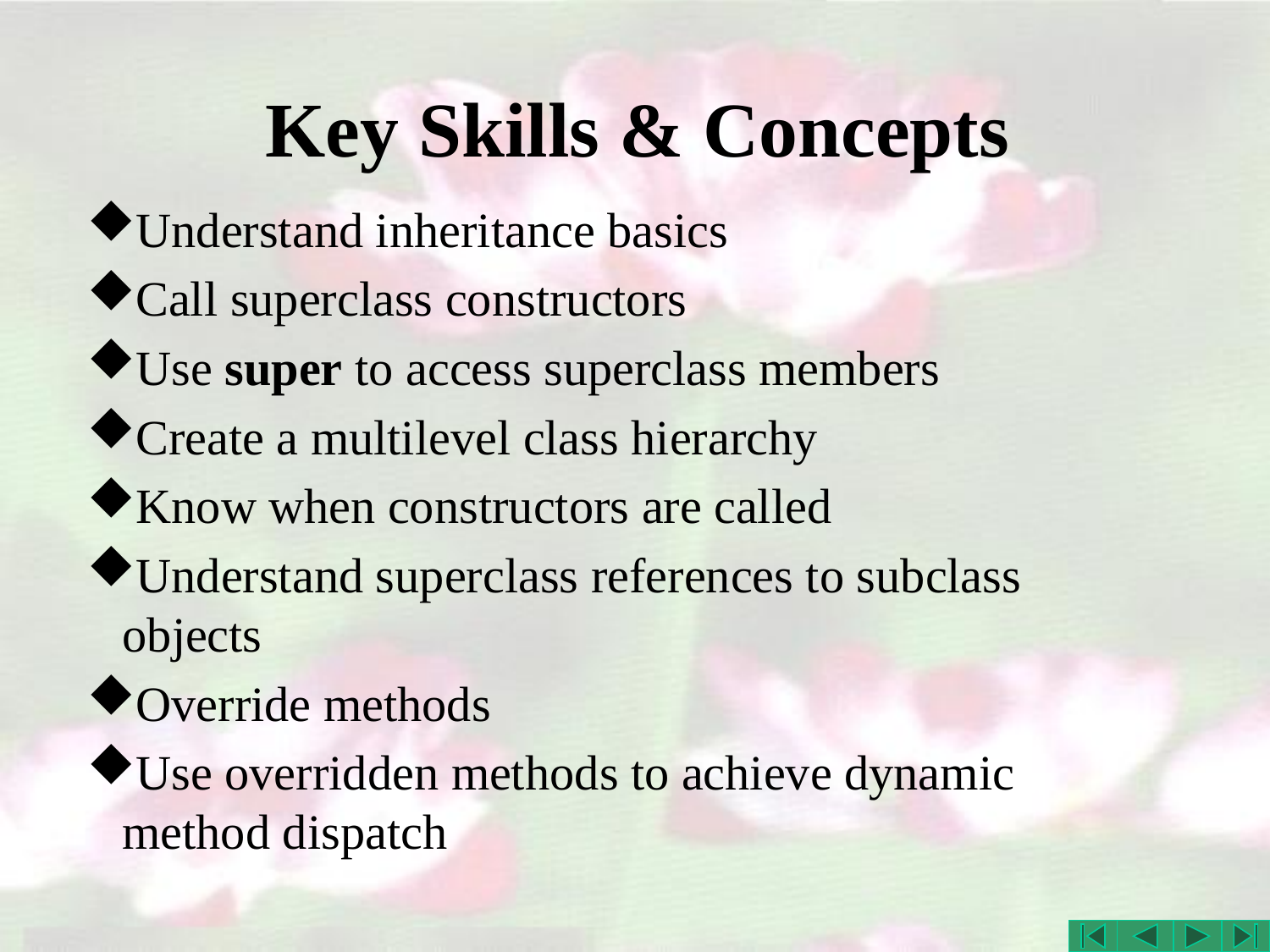

# Key Skills & Concepts
Understand inheritance basics
Call superclass constructors
Use super to access superclass members
Create a multilevel class hierarchy
Know when constructors are called
Understand superclass references to subclass objects
Override methods
Use overridden methods to achieve dynamic method dispatch